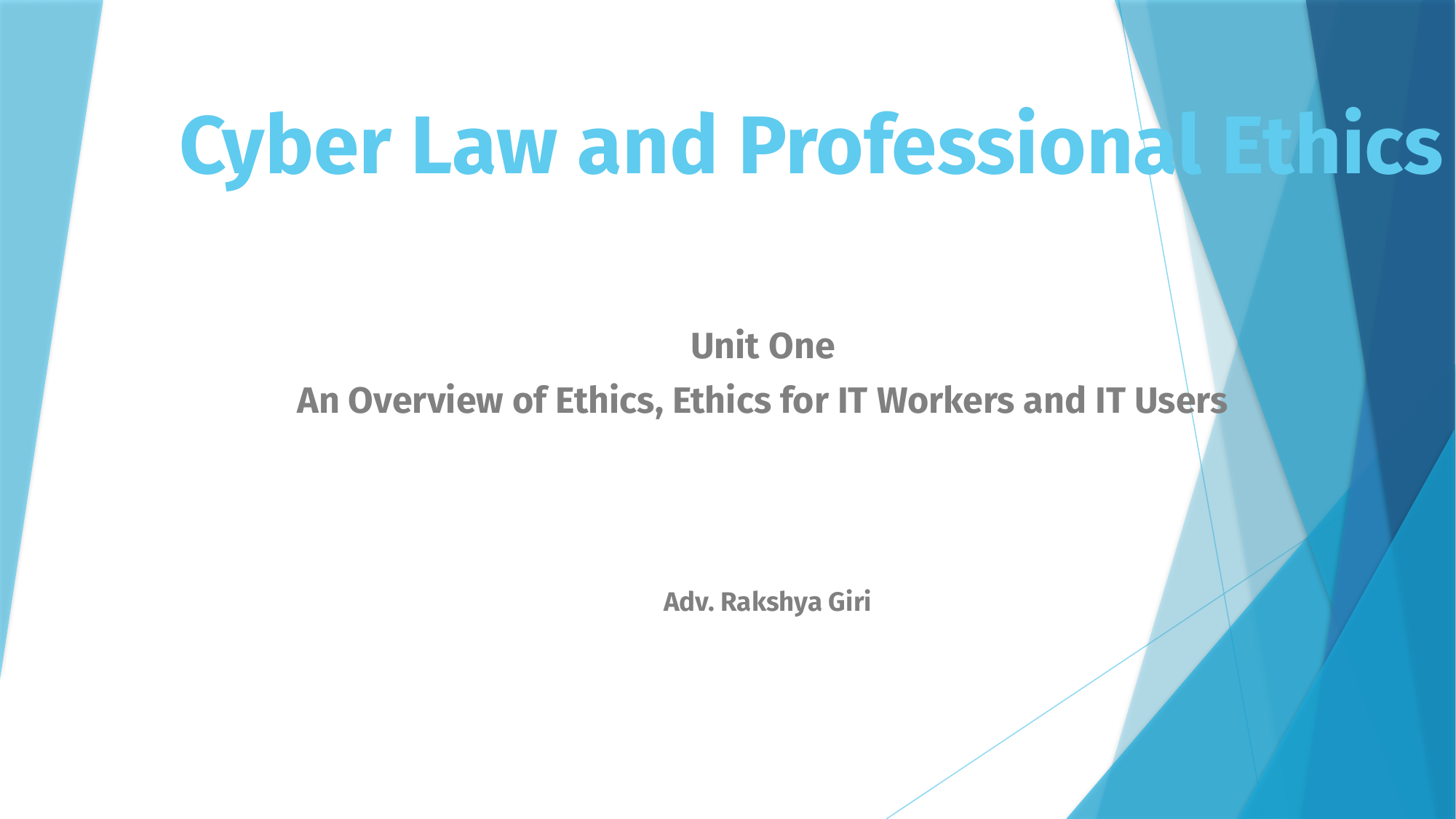

# Cyber Law and Professional Ethics

Unit One
An Overview of Ethics, Ethics for IT Workers and IT Users

Adv. Rakshya Giri